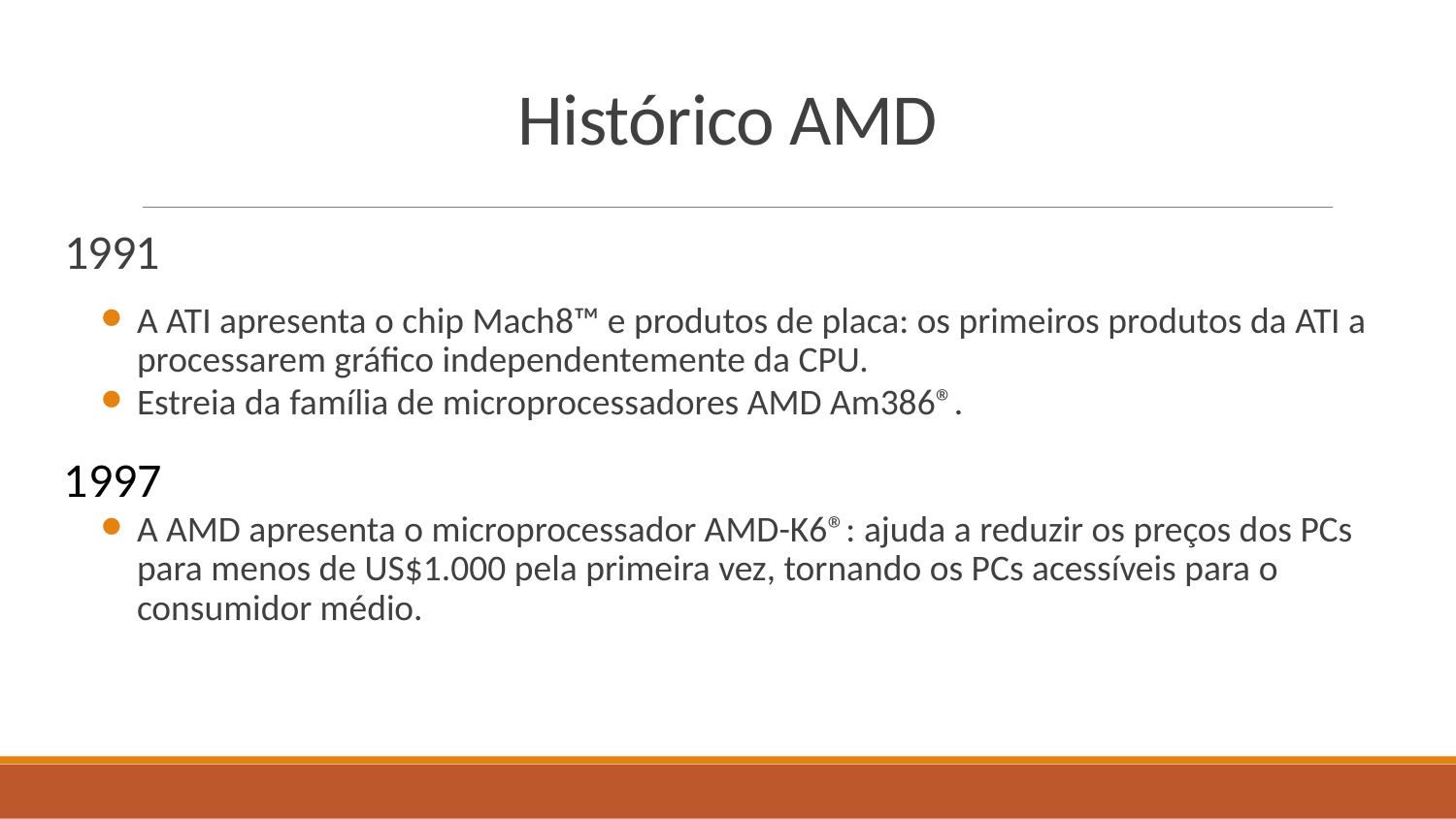

Histórico AMD
# 1991
A ATI apresenta o chip Mach8™ e produtos de placa: os primeiros produtos da ATI a processarem gráfico independentemente da CPU.​
Estreia da família de microprocessadores AMD Am386®.

A AMD apresenta o microprocessador AMD-K6®: ajuda a reduzir os preços dos PCs para menos de US$1.000 pela primeira vez, tornando os PCs acessíveis para o consumidor médio.

1997